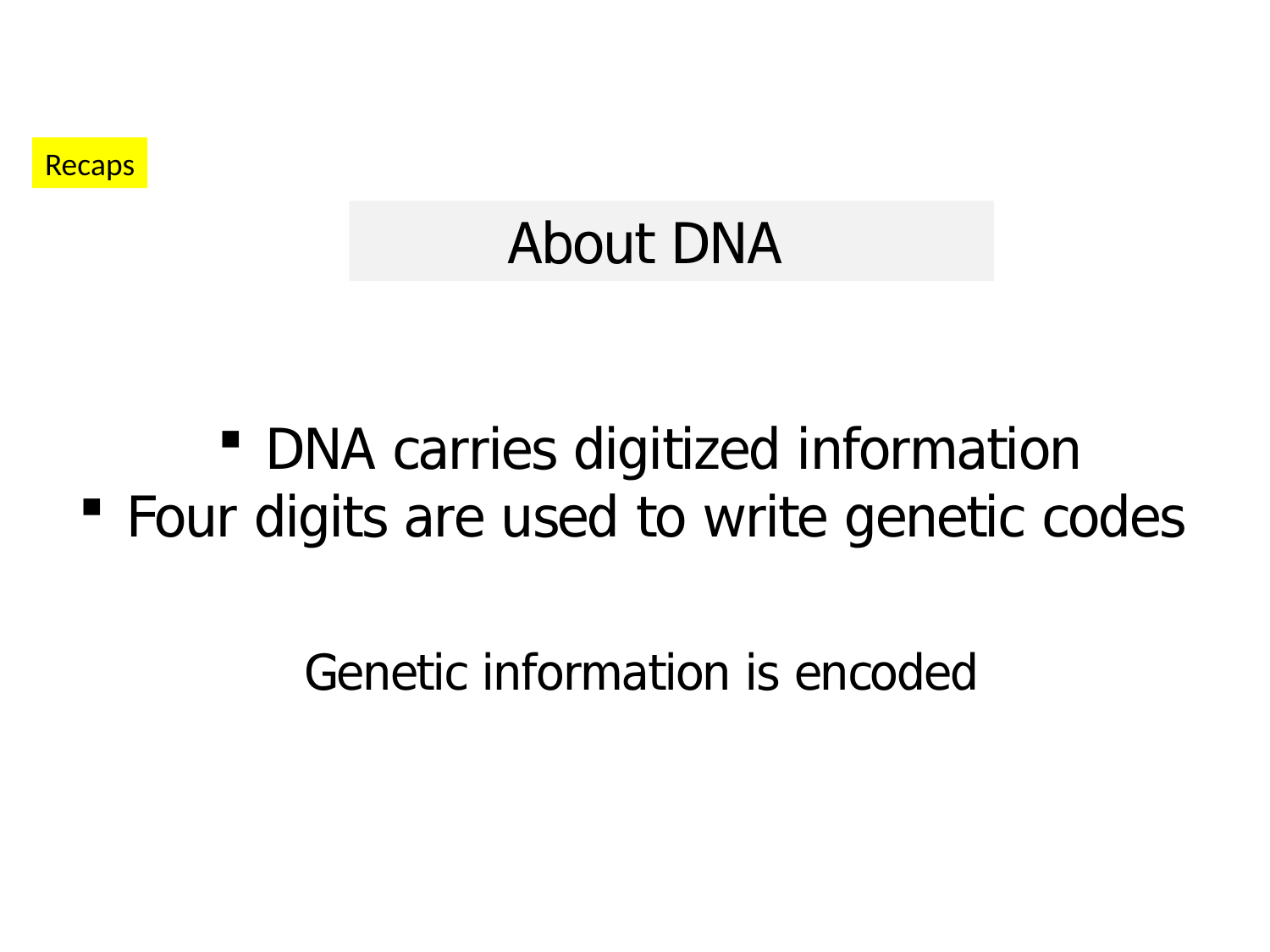

Recaps
About DNA
 DNA carries digitized information
 Four digits are used to write genetic codes
Genetic information is encoded